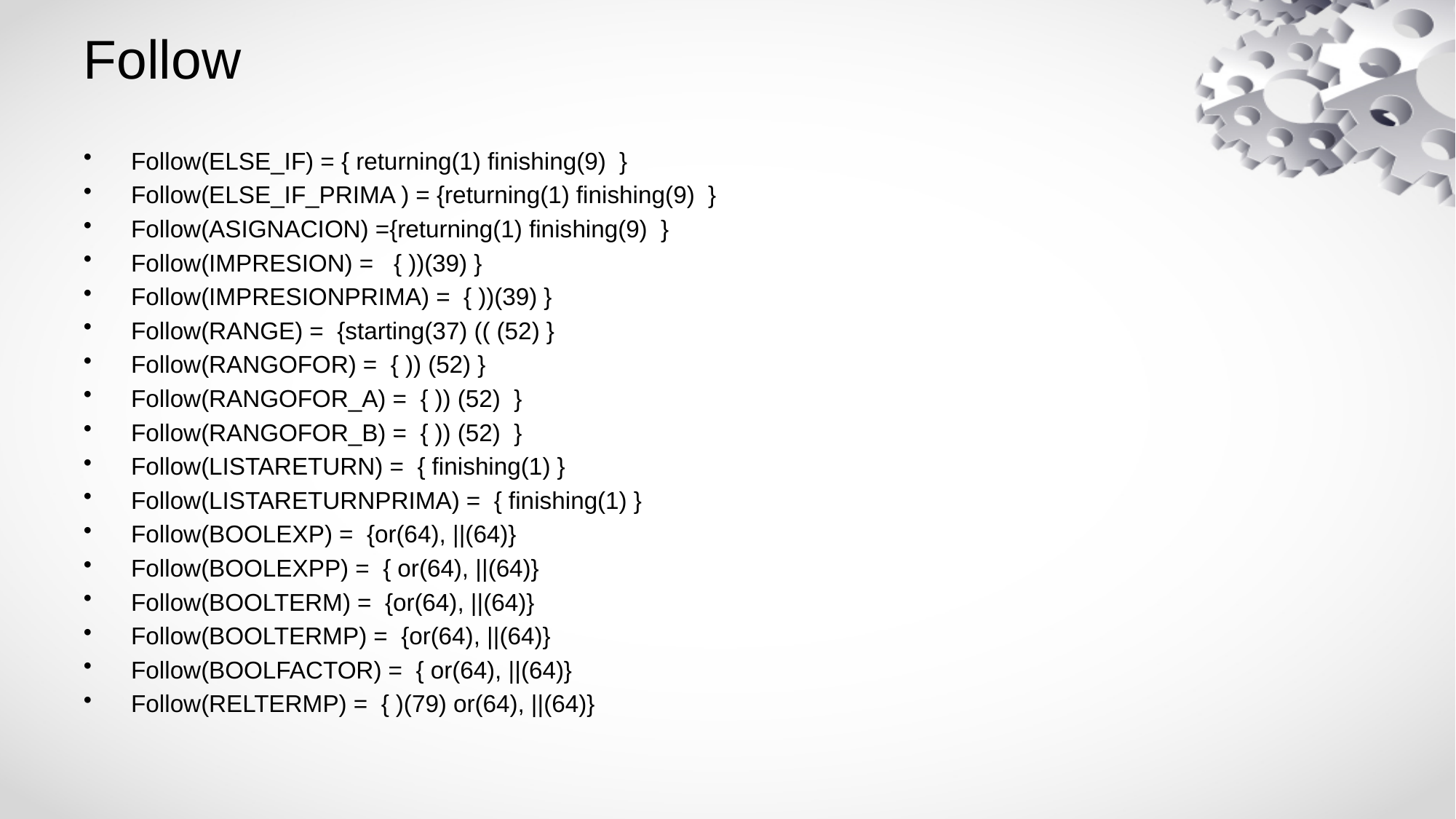

# Follow
 Follow(ELSE_IF) = { returning(1) finishing(9)  }
 Follow(ELSE_IF_PRIMA ) = {returning(1) finishing(9)  }
 Follow(ASIGNACION) ={returning(1) finishing(9)  }
 Follow(IMPRESION) =   { ))(39) }
 Follow(IMPRESIONPRIMA) =  { ))(39) }
 Follow(RANGE) =  {starting(37) (( (52) }
 Follow(RANGOFOR) =  { )) (52) }
 Follow(RANGOFOR_A) =  { )) (52)  }
 Follow(RANGOFOR_B) =  { )) (52)  }
 Follow(LISTARETURN) =  { finishing(1) }
 Follow(LISTARETURNPRIMA) =  { finishing(1) }
 Follow(BOOLEXP) =  {or(64), ||(64)}
 Follow(BOOLEXPP) =  { or(64), ||(64)}
 Follow(BOOLTERM) =  {or(64), ||(64)}
 Follow(BOOLTERMP) =  {or(64), ||(64)}
 Follow(BOOLFACTOR) =  { or(64), ||(64)}
 Follow(RELTERMP) =  { )(79) or(64), ||(64)}